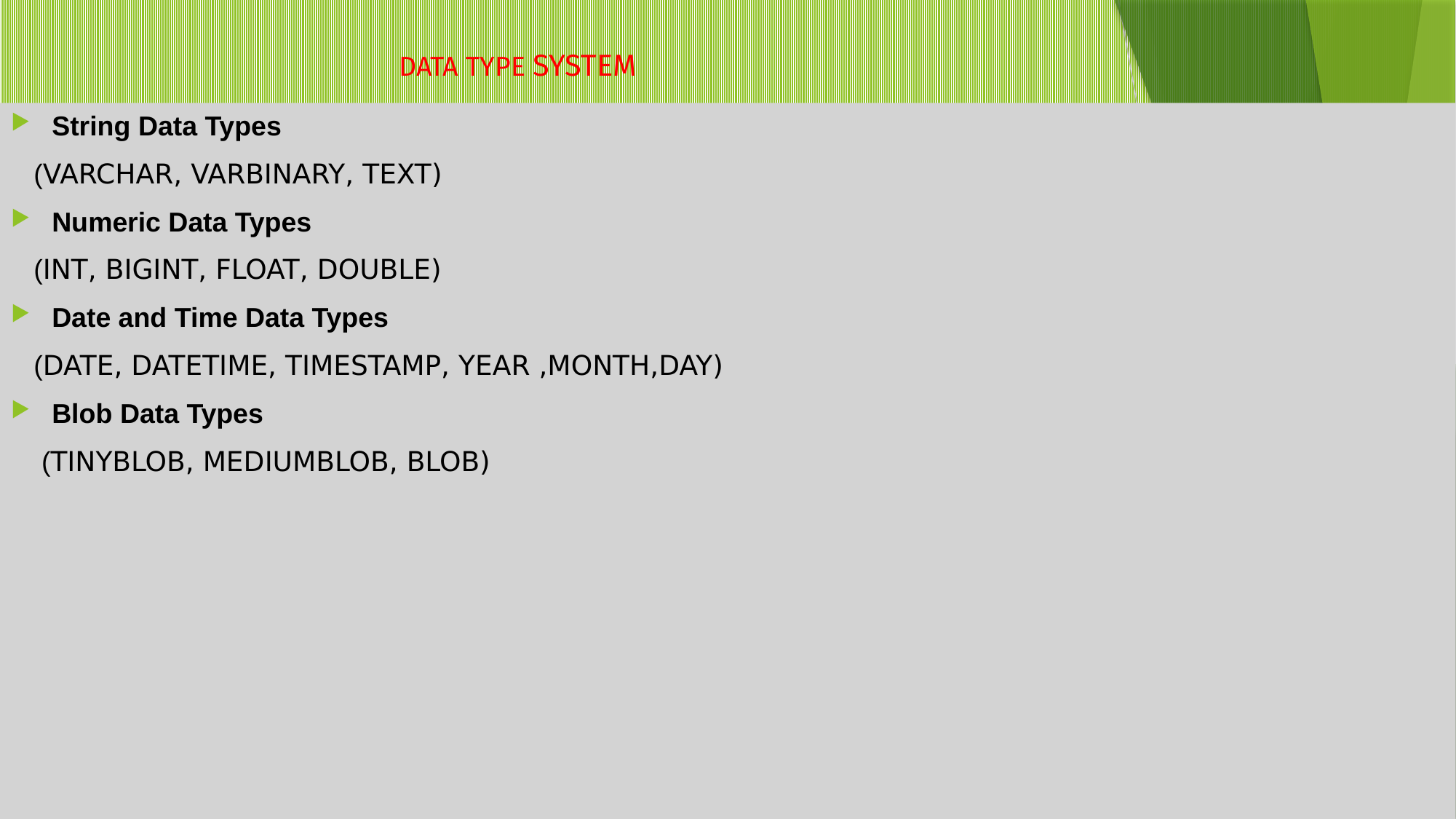

DATA TYPE SYSTEM
String Data Types
   (VARCHAR, VARBINARY, TEXT)
Numeric Data Types
   (INT, BIGINT, FLOAT, DOUBLE)
Date and Time Data Types
   (DATE, DATETIME, TIMESTAMP, YEAR ,MONTH,DAY)
Blob Data Types
    (TINYBLOB, MEDIUMBLOB, BLOB)